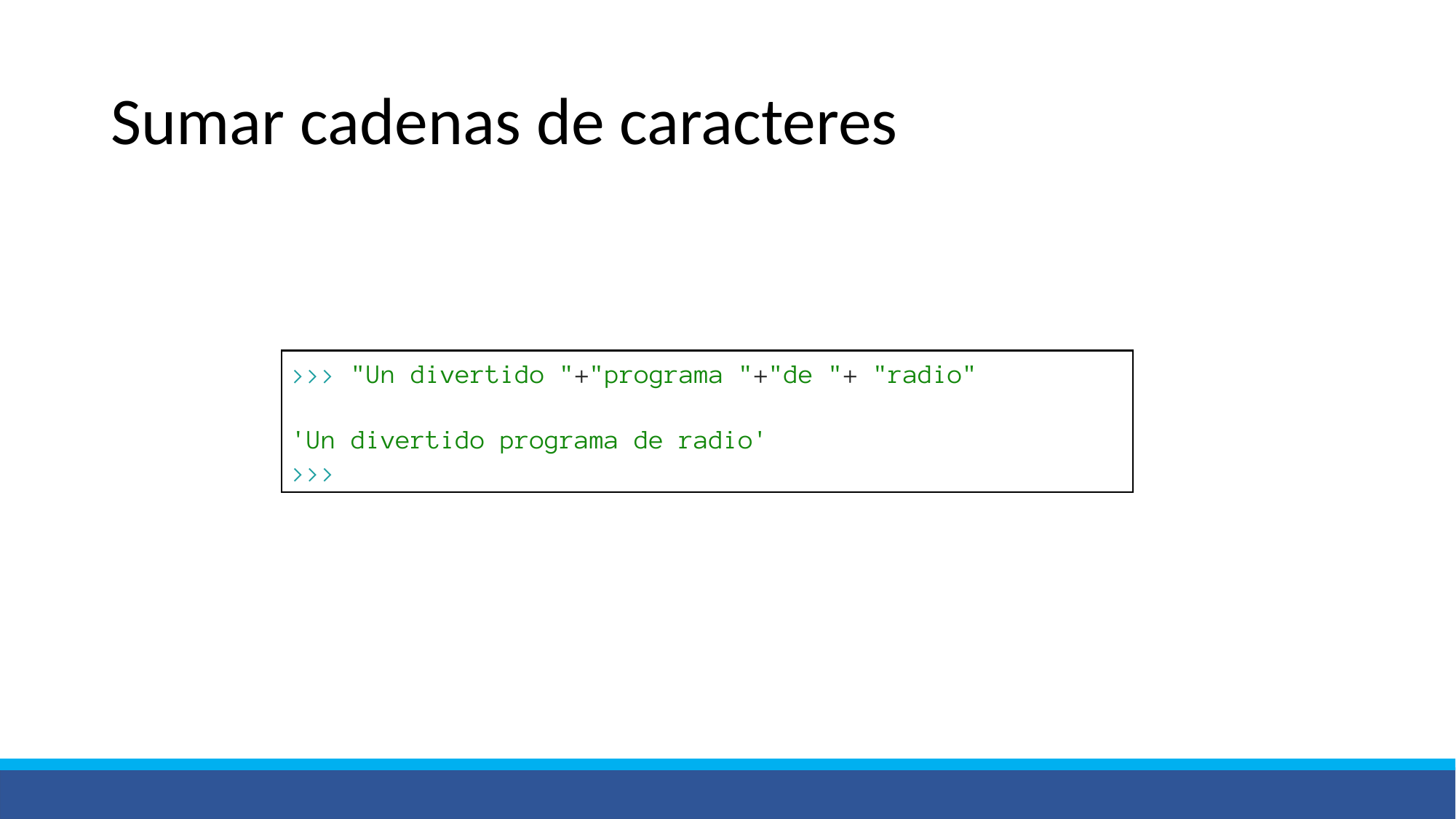

# Sumar cadenas de caracteres
>>> "Un divertido "+"programa "+"de "+ "radio"

'Un divertido programa de radio'
>>>